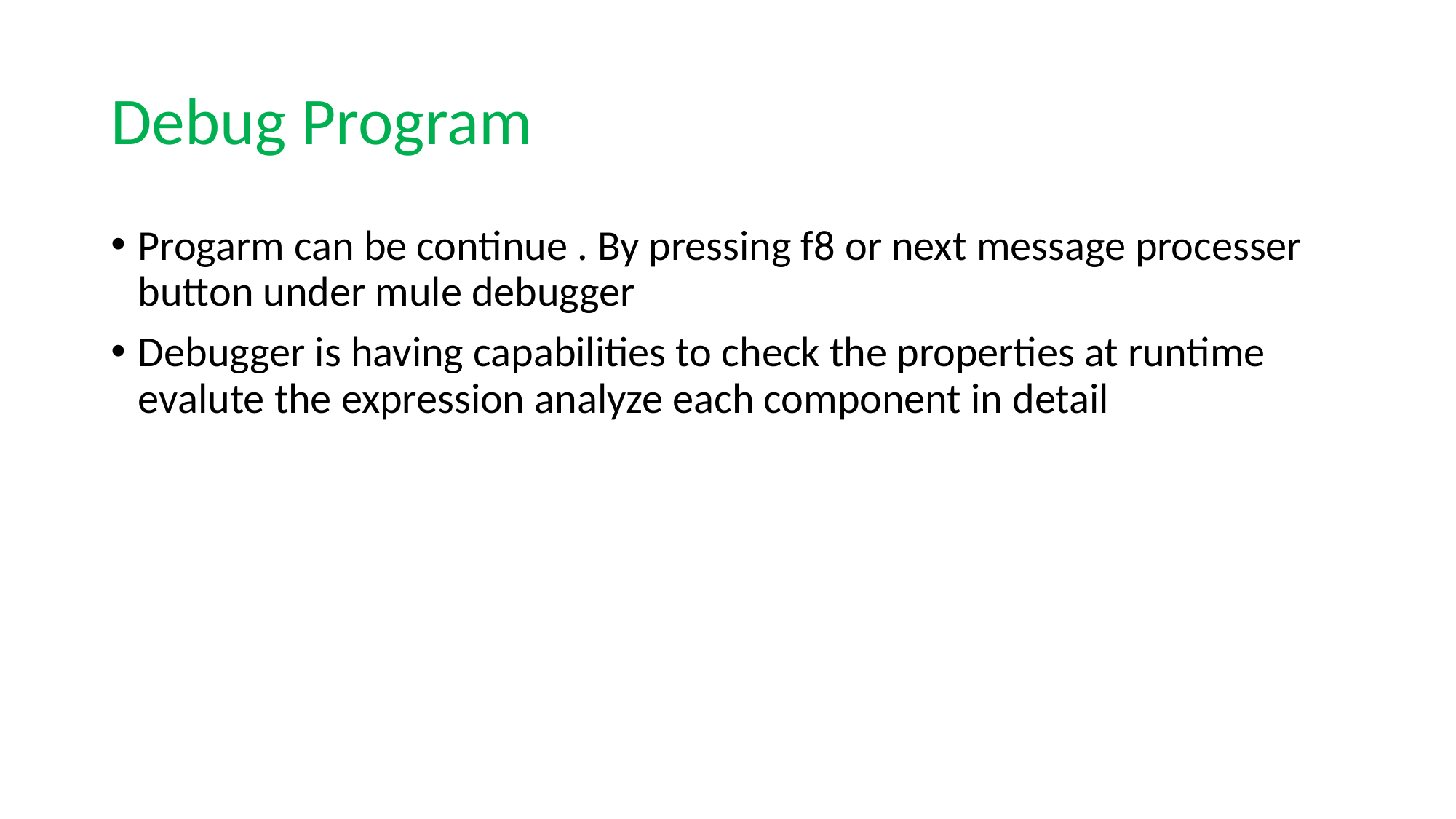

# Debug Program
Progarm can be continue . By pressing f8 or next message processer button under mule debugger
Debugger is having capabilities to check the properties at runtime evalute the expression analyze each component in detail